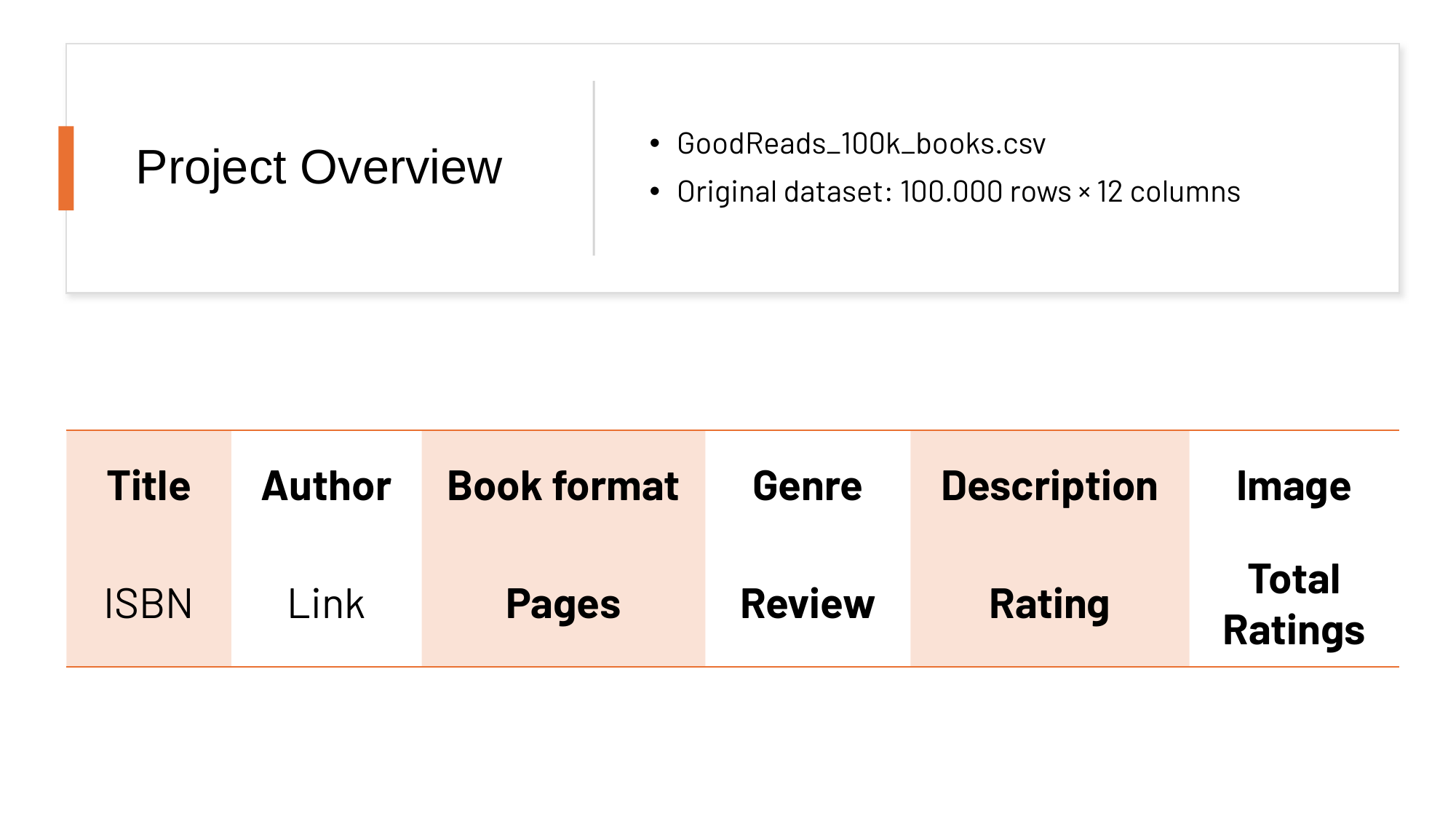

# Project Overview
GoodReads_100k_books.csv
Original dataset: 100.000 rows × 12 columns

| Title | Author | Book format | Genre | Description | Image |
| --- | --- | --- | --- | --- | --- |
| ISBN | Link | Pages | Review | Rating | Total Ratings |